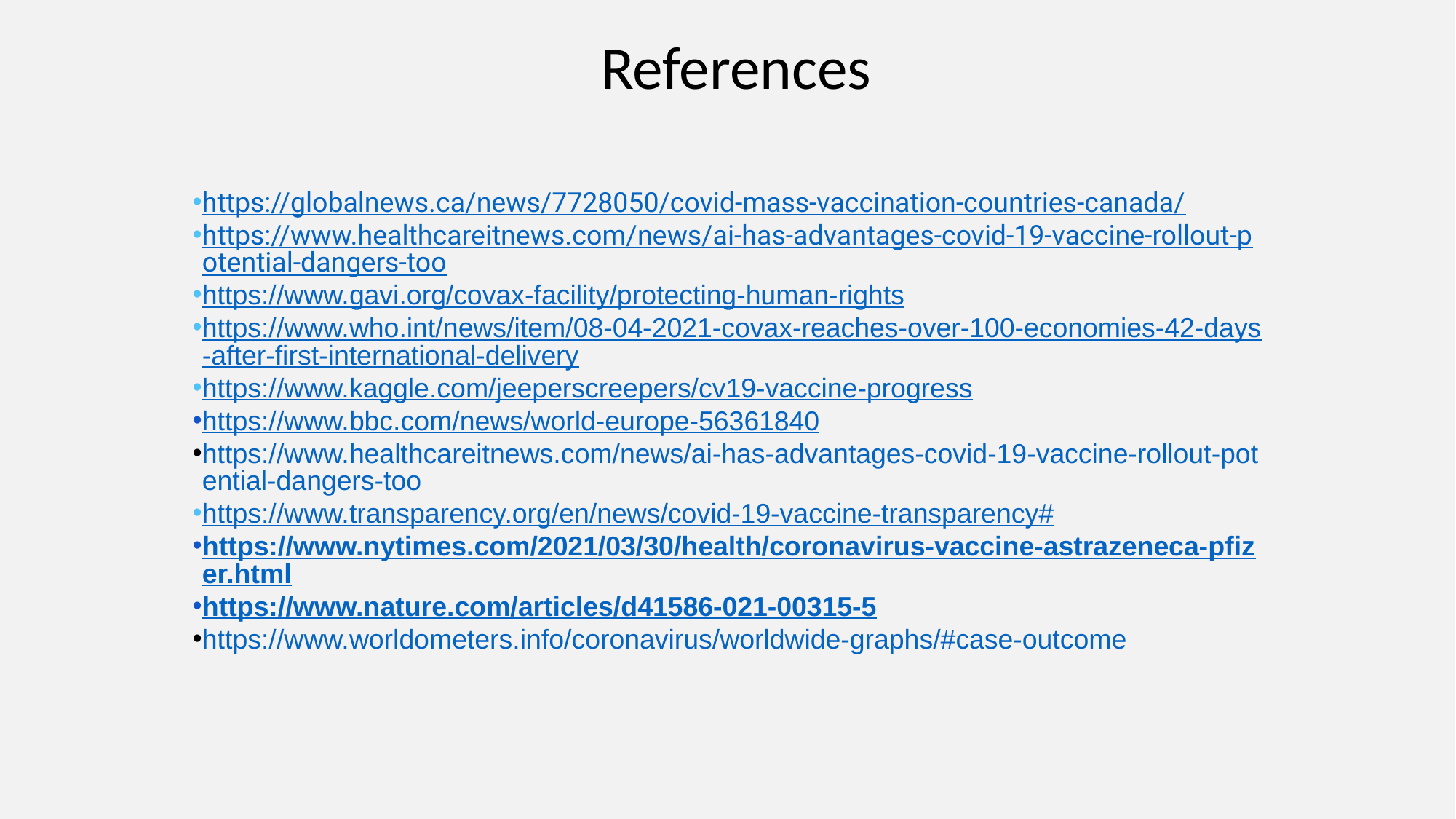

References
https://globalnews.ca/news/7728050/covid-mass-vaccination-countries-canada/
https://www.healthcareitnews.com/news/ai-has-advantages-covid-19-vaccine-rollout-potential-dangers-too
https://www.gavi.org/covax-facility/protecting-human-rights
https://www.who.int/news/item/08-04-2021-covax-reaches-over-100-economies-42-days-after-first-international-delivery
https://www.kaggle.com/jeeperscreepers/cv19-vaccine-progress
https://www.bbc.com/news/world-europe-56361840
https://www.healthcareitnews.com/news/ai-has-advantages-covid-19-vaccine-rollout-potential-dangers-too
https://www.transparency.org/en/news/covid-19-vaccine-transparency#
https://www.nytimes.com/2021/03/30/health/coronavirus-vaccine-astrazeneca-pfizer.html
https://www.nature.com/articles/d41586-021-00315-5
https://www.worldometers.info/coronavirus/worldwide-graphs/#case-outcome